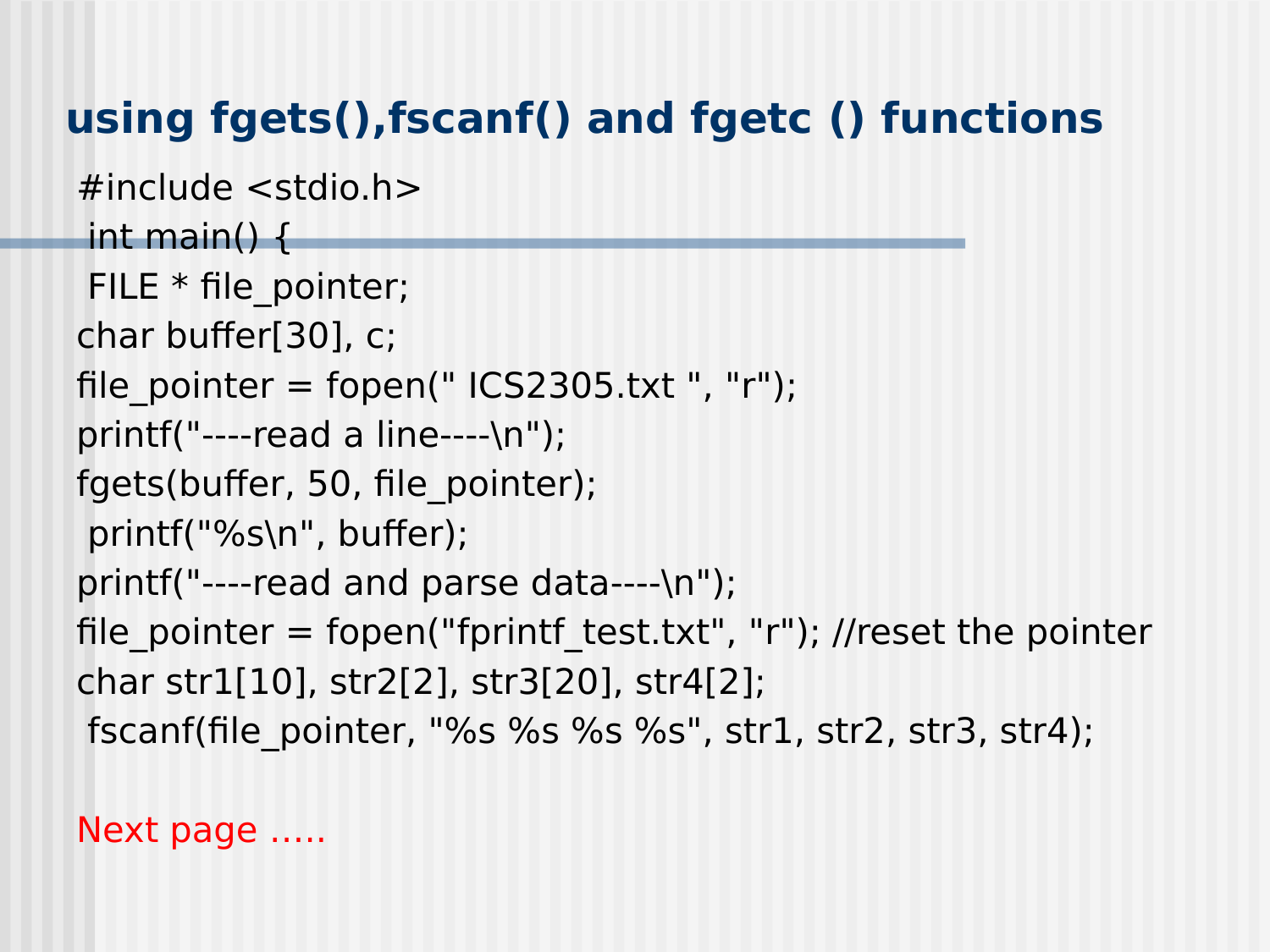

# using fgets(),fscanf() and fgetc () functions
#include <stdio.h>
 int main() {
 FILE * file_pointer;
char buffer[30], c;
file_pointer = fopen(" ICS2305.txt ", "r");
printf("----read a line----\n");
fgets(buffer, 50, file_pointer);
 printf("%s\n", buffer);
printf("----read and parse data----\n");
file_pointer = fopen("fprintf_test.txt", "r"); //reset the pointer
char str1[10], str2[2], str3[20], str4[2];
 fscanf(file_pointer, "%s %s %s %s", str1, str2, str3, str4);

Next page …..